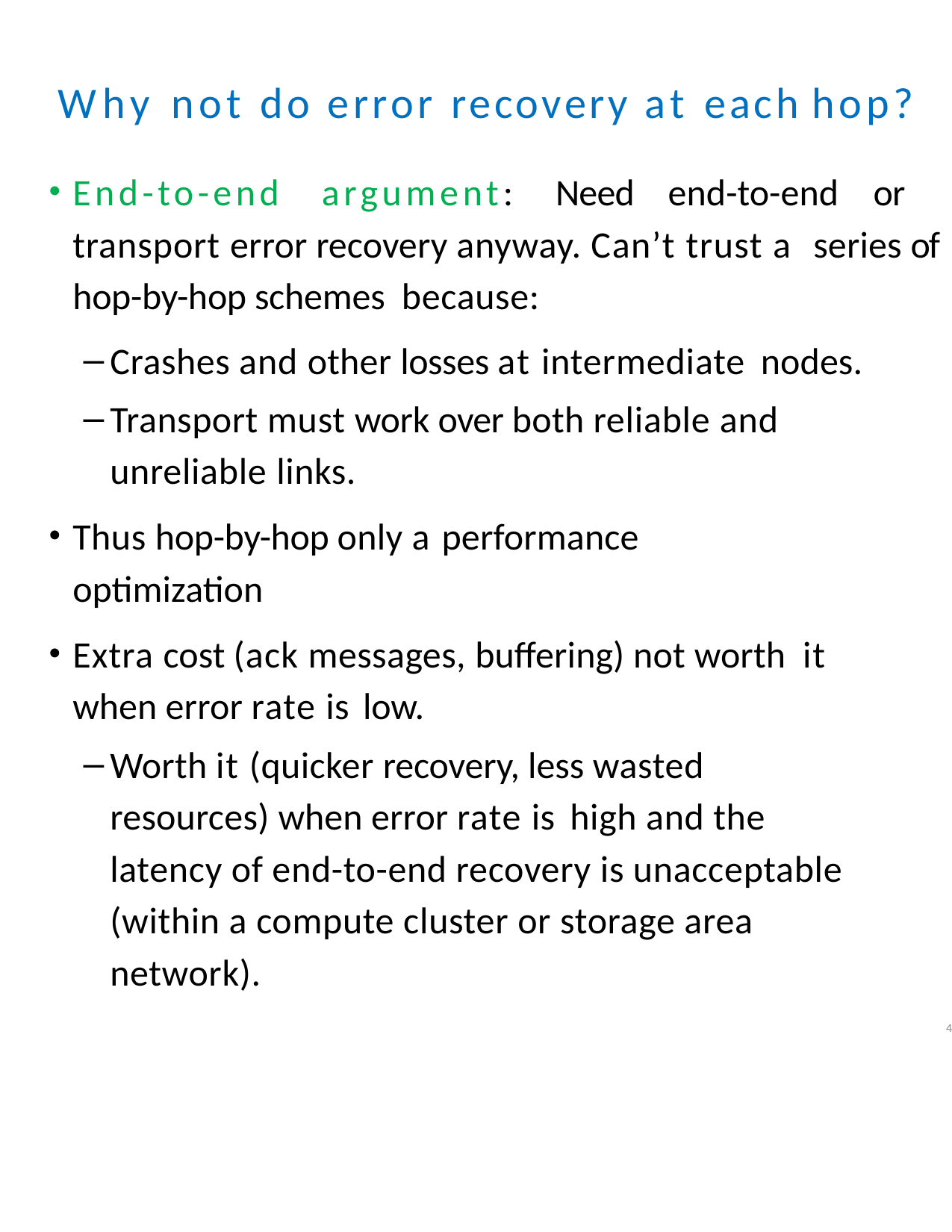

Why not do error recovery at each hop?

End-to-end argument: Need end-to-end or  transport error recovery anyway. Can’t trust a  series of hop-by-hop schemes  because:
Crashes and other losses at intermediate nodes.
Transport must work over both reliable and  unreliable links.
Thus hop-by-hop only a performance optimization
Extra cost (ack messages, buffering) not worth  it when error rate is low.
Worth it (quicker recovery, less wasted  resources) when error rate is high and the latency of end-to-end recovery is unacceptable (within a compute cluster or storage area network).
4